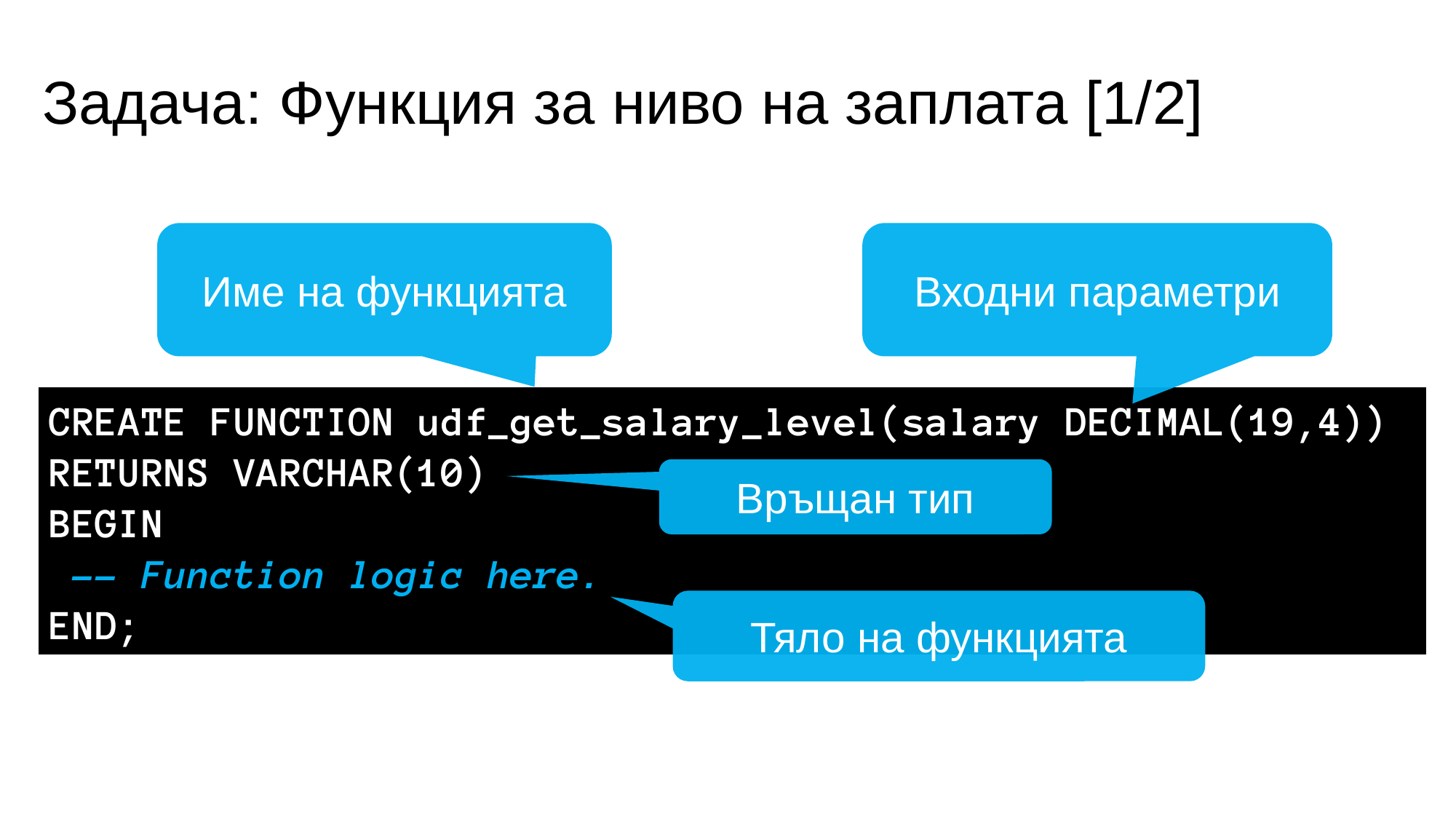

# Задача: Функция за ниво на заплата [1/2]
Име на функцията
Входни параметри
CREATE FUNCTION udf_get_salary_level(salary DECIMAL(19,4))
RETURNS VARCHAR(10)
BEGIN
 -- Function logic here.
END;
Връщан тип
Тяло на функцията